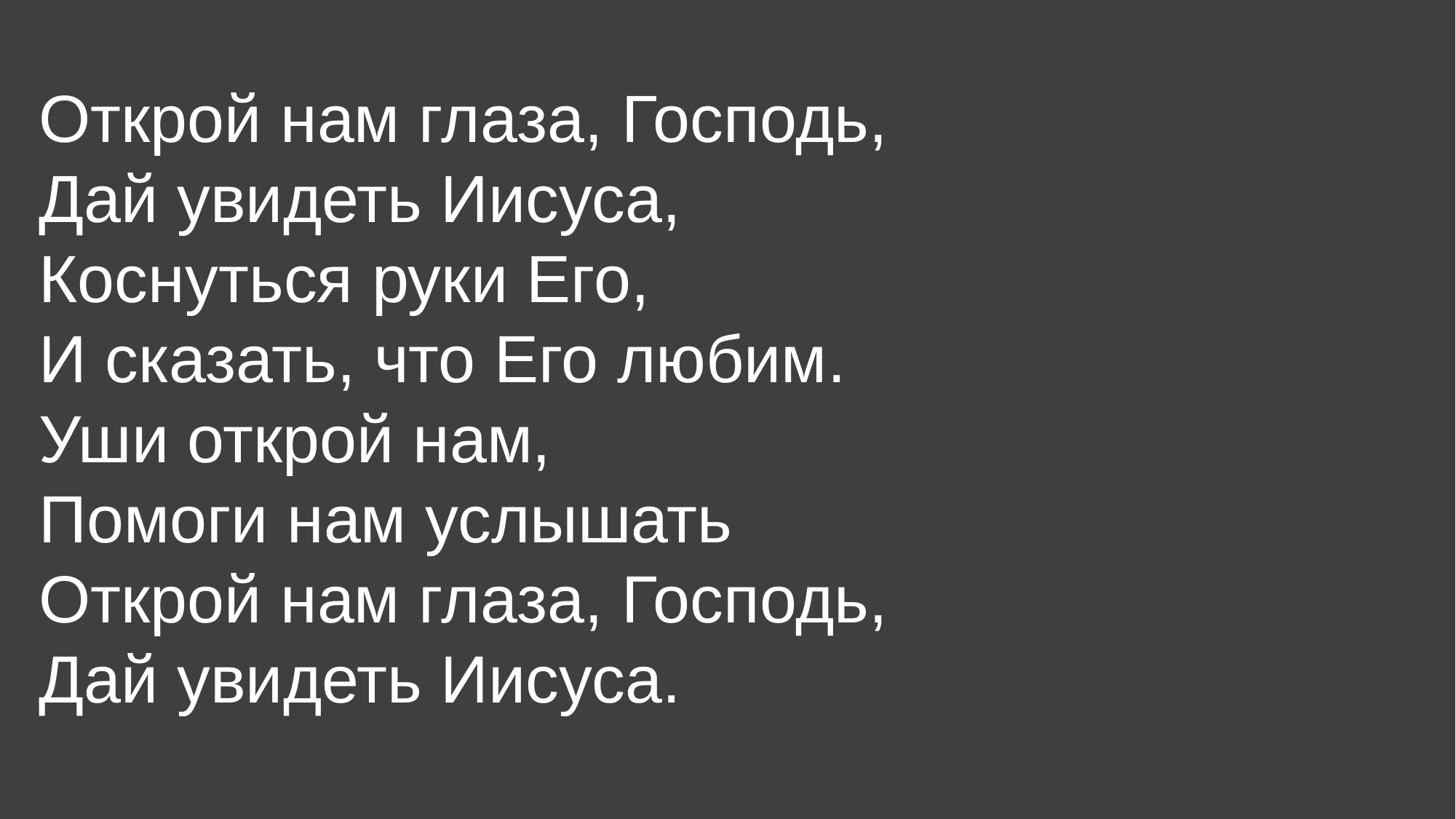

# Открой нам глаза, Господь, Дай увидеть Иисуса, Коснуться руки Его, И сказать, что Его любим. Уши открой нам, Помоги нам услышать Открой нам глаза, Господь, Дай увидеть Иисуса.